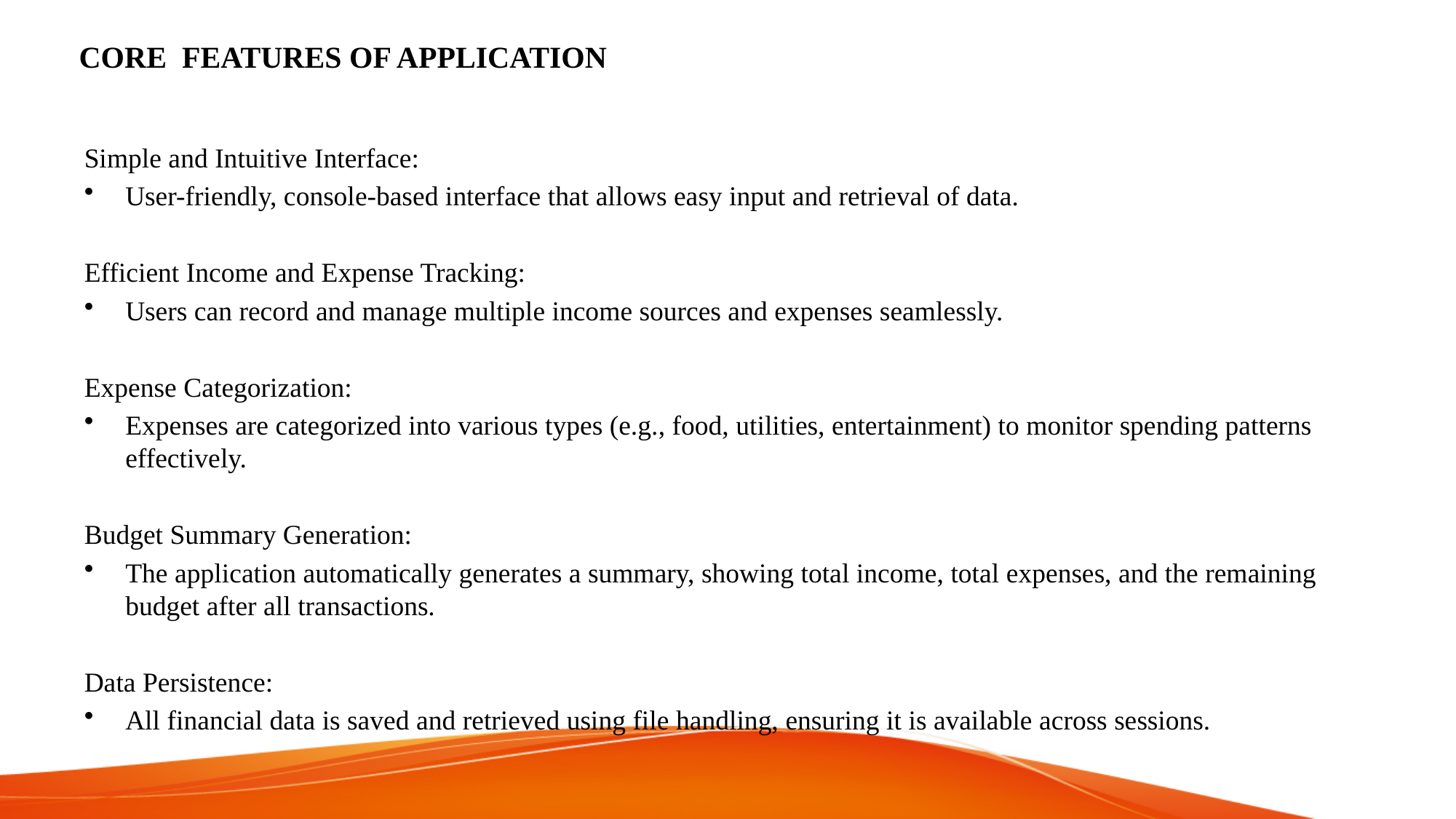

CORE  FEATURES OF APPLICATION
Simple and Intuitive Interface:
User-friendly, console-based interface that allows easy input and retrieval of data.

Efficient Income and Expense Tracking:
Users can record and manage multiple income sources and expenses seamlessly.

Expense Categorization:
Expenses are categorized into various types (e.g., food, utilities, entertainment) to monitor spending patterns effectively.

Budget Summary Generation:
The application automatically generates a summary, showing total income, total expenses, and the remaining budget after all transactions.

Data Persistence:
All financial data is saved and retrieved using file handling, ensuring it is available across sessions.